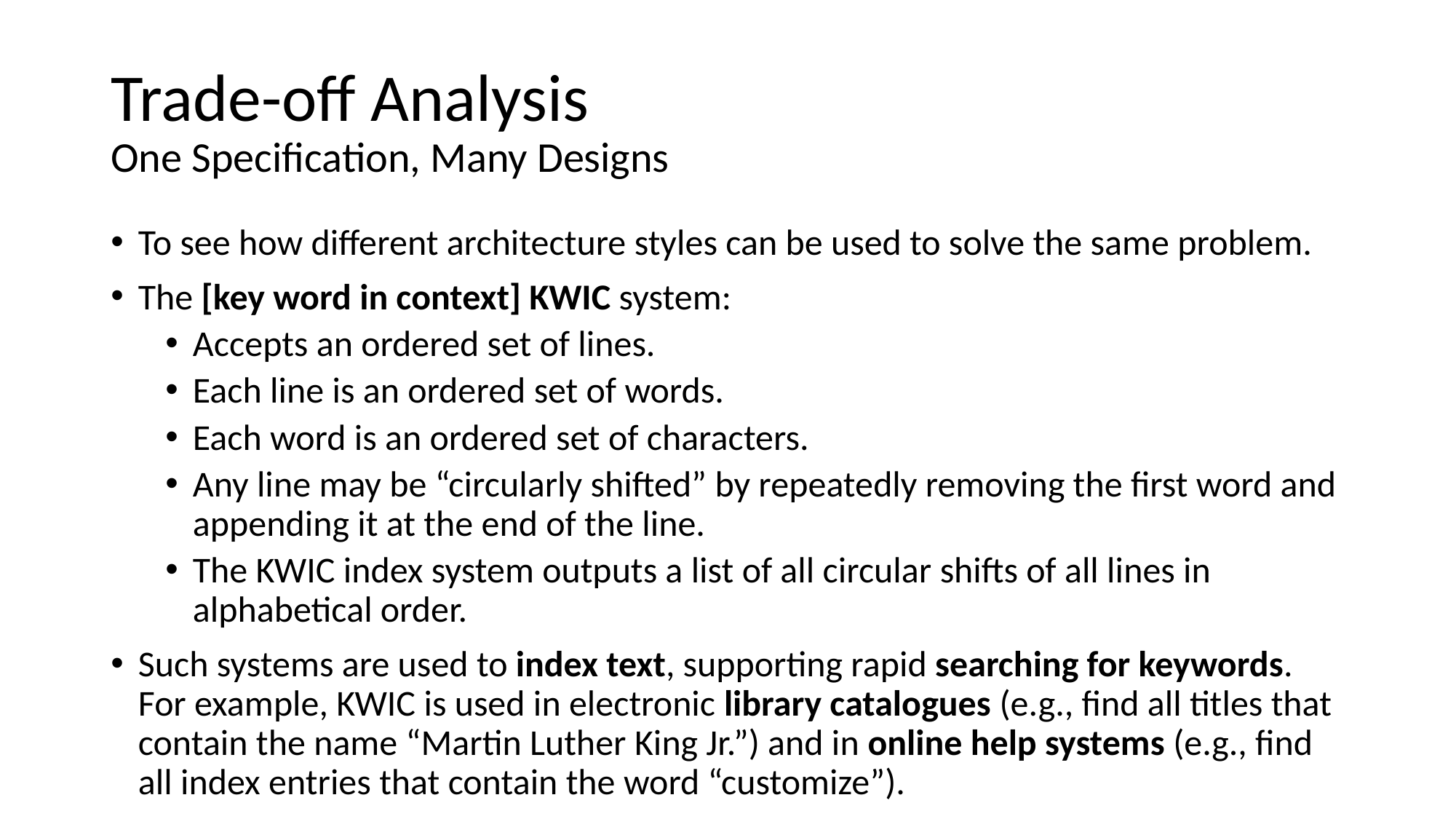

# Trade-off Analysis One Specification, Many Designs
To see how different architecture styles can be used to solve the same problem.
The [key word in context] KWIC system:
Accepts an ordered set of lines.
Each line is an ordered set of words.
Each word is an ordered set of characters.
Any line may be “circularly shifted” by repeatedly removing the first word and appending it at the end of the line.
The KWIC index system outputs a list of all circular shifts of all lines in alphabetical order.
Such systems are used to index text, supporting rapid searching for keywords. For example, KWIC is used in electronic library catalogues (e.g., find all titles that contain the name “Martin Luther King Jr.”) and in online help systems (e.g., find all index entries that contain the word “customize”).